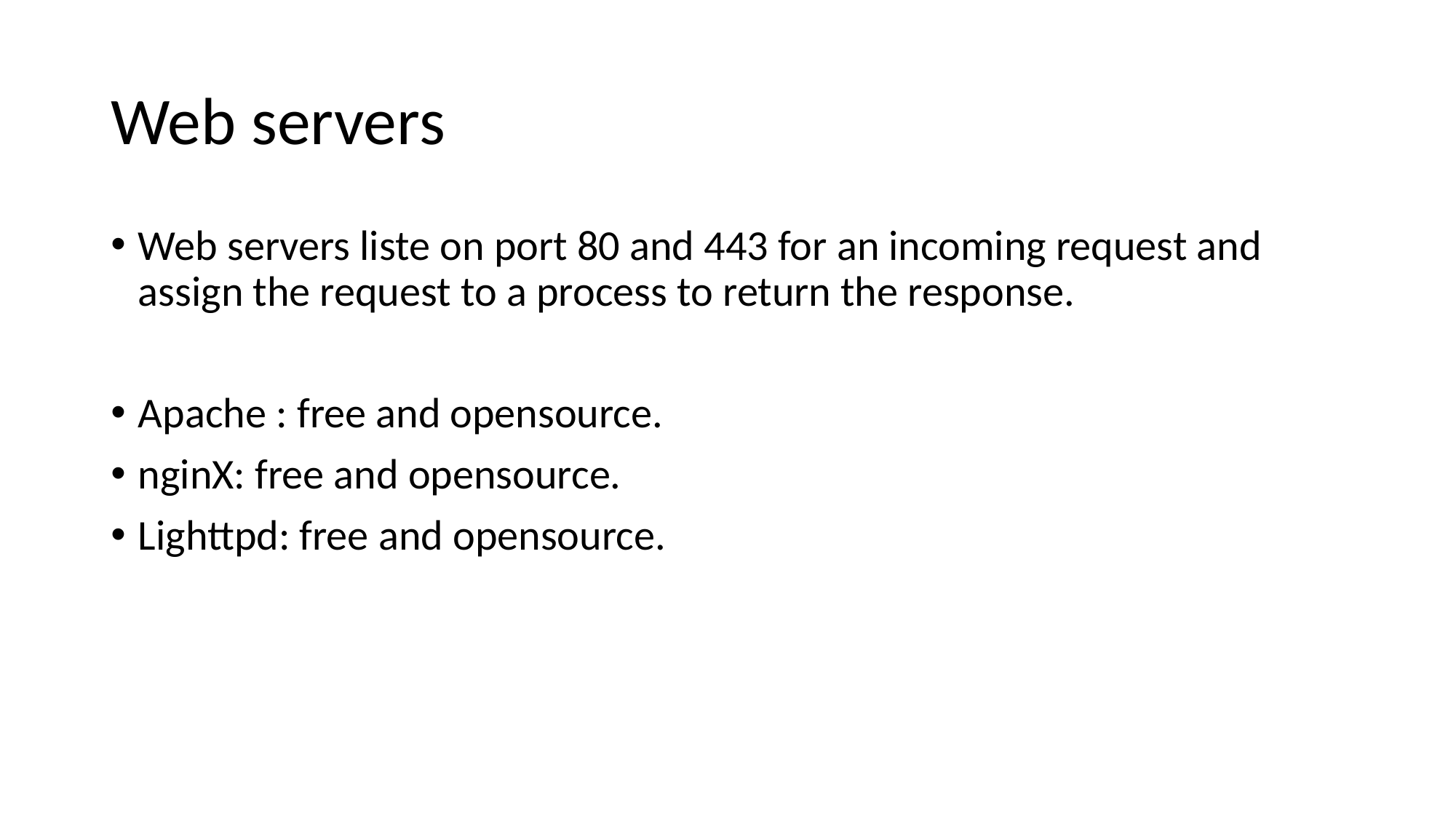

# Web servers
Web servers liste on port 80 and 443 for an incoming request and assign the request to a process to return the response.

Apache : free and opensource.
nginX: free and opensource.
Lighttpd: free and opensource.